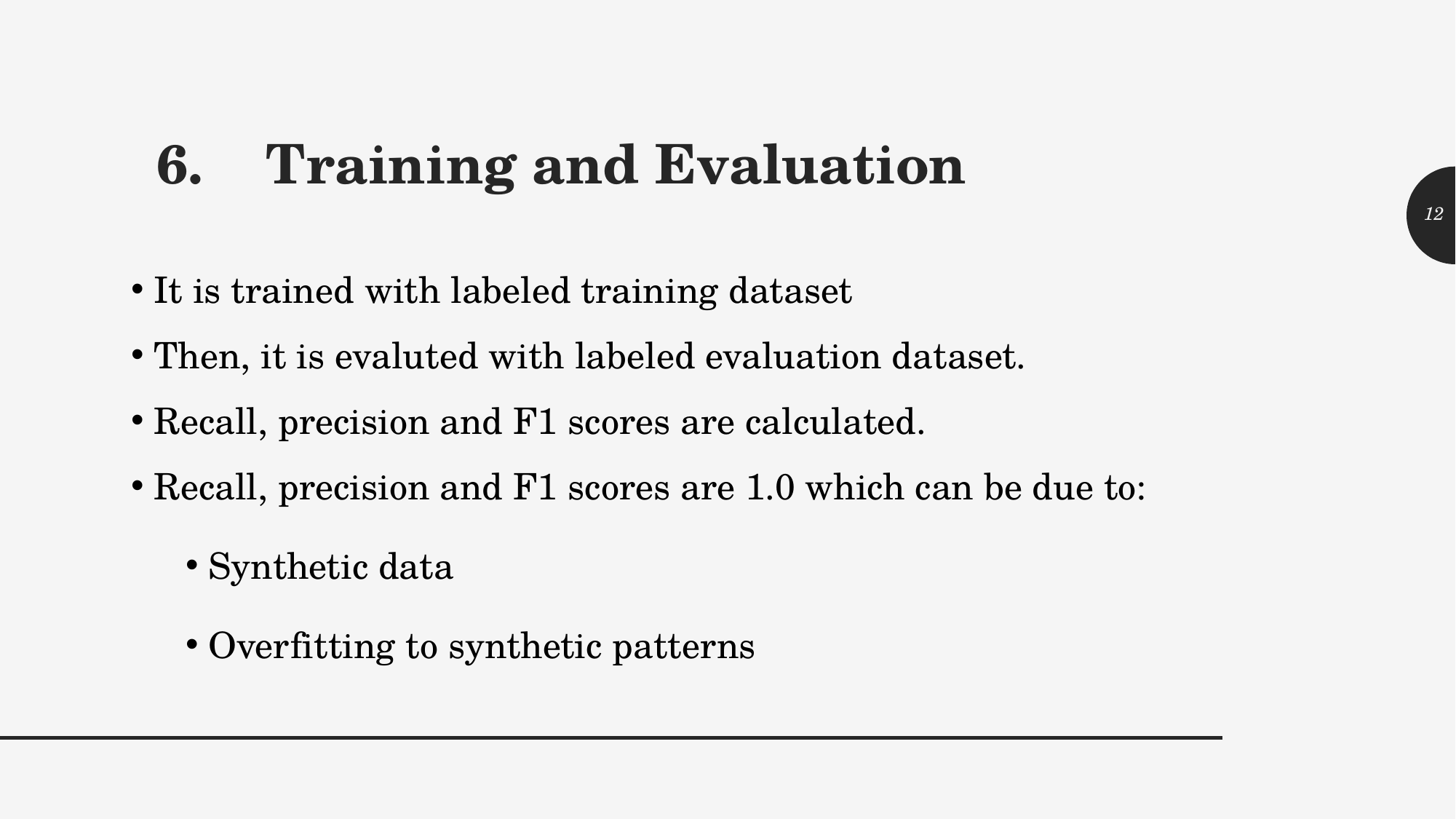

# 6.	Training and Evaluation
12
 It is trained with labeled training dataset
 Then, it is evaluted with labeled evaluation dataset.
 Recall, precision and F1 scores are calculated.
 Recall, precision and F1 scores are 1.0 which can be due to:
 Synthetic data
 Overfitting to synthetic patterns